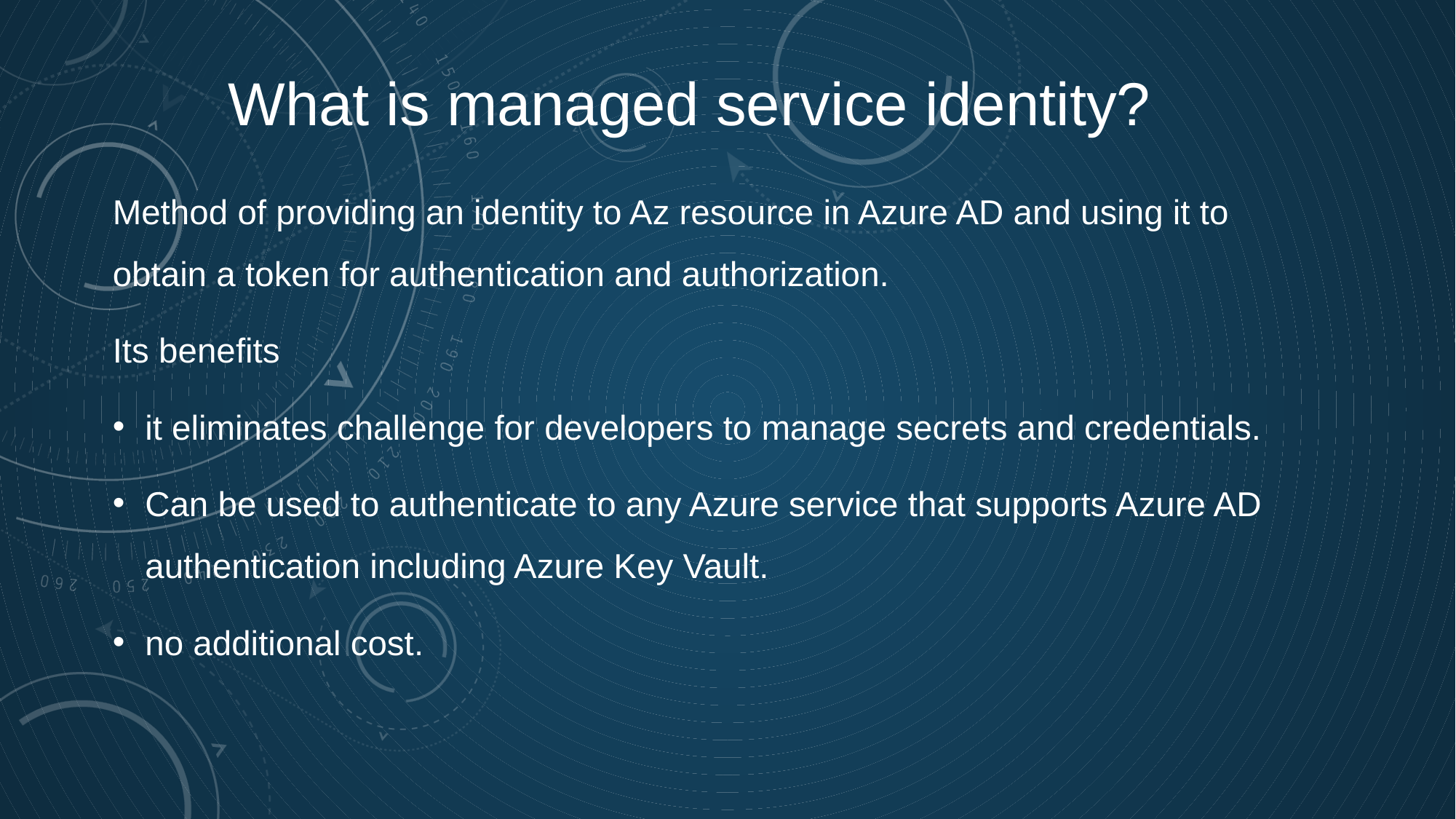

# What is managed service identity?
Method of providing an identity to Az resource in Azure AD and using it to obtain a token for authentication and authorization.
Its benefits
it eliminates challenge for developers to manage secrets and credentials.
Can be used to authenticate to any Azure service that supports Azure AD authentication including Azure Key Vault.
no additional cost.